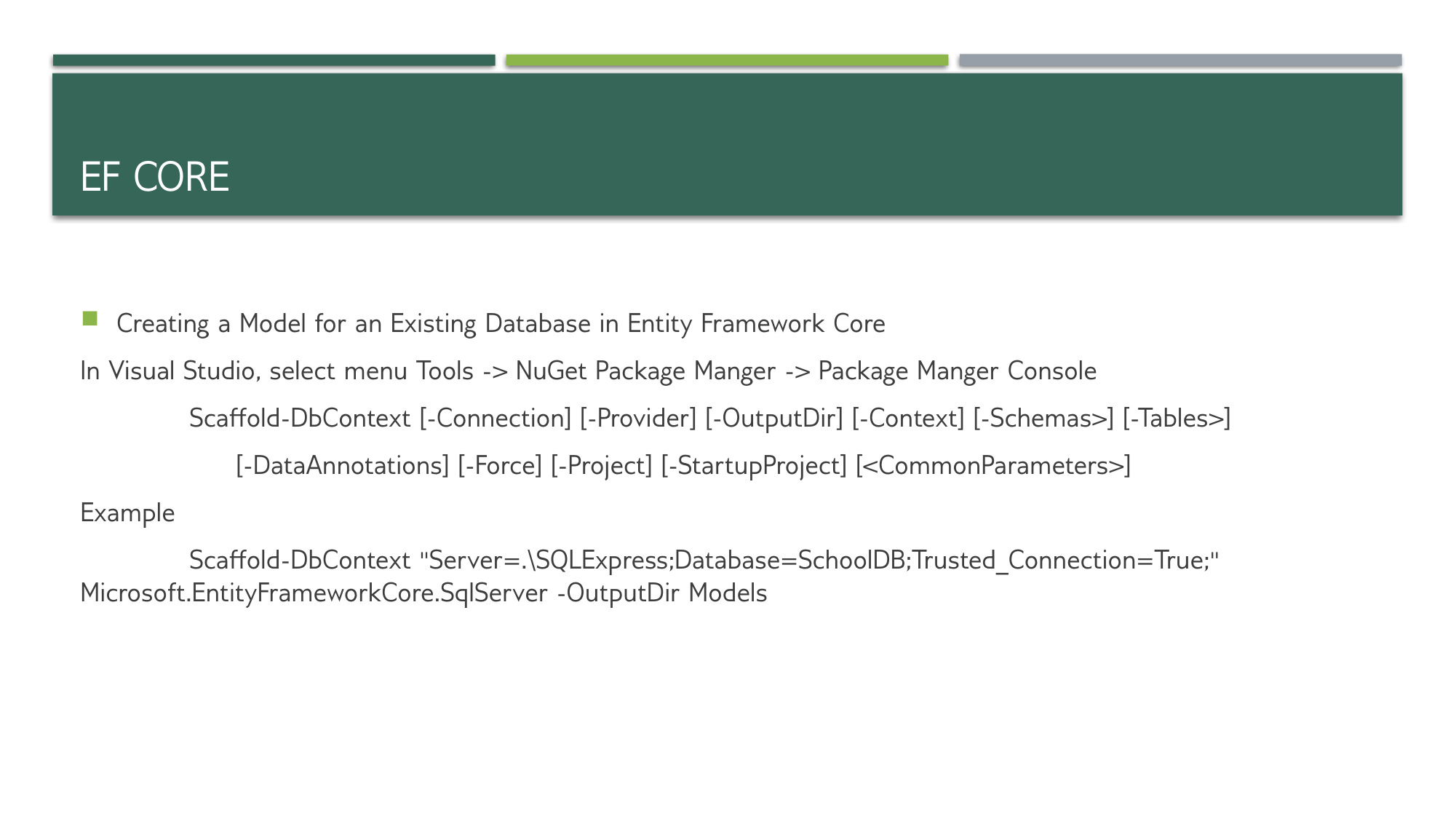

# EF Core
Creating a Model for an Existing Database in Entity Framework Core
In Visual Studio, select menu Tools -> NuGet Package Manger -> Package Manger Console
	Scaffold-DbContext [-Connection] [-Provider] [-OutputDir] [-Context] [-Schemas>] [-Tables>]
                   [-DataAnnotations] [-Force] [-Project] [-StartupProject] [<CommonParameters>]
Example
	Scaffold-DbContext "Server=.\SQLExpress;Database=SchoolDB;Trusted_Connection=True;" Microsoft.EntityFrameworkCore.SqlServer -OutputDir Models